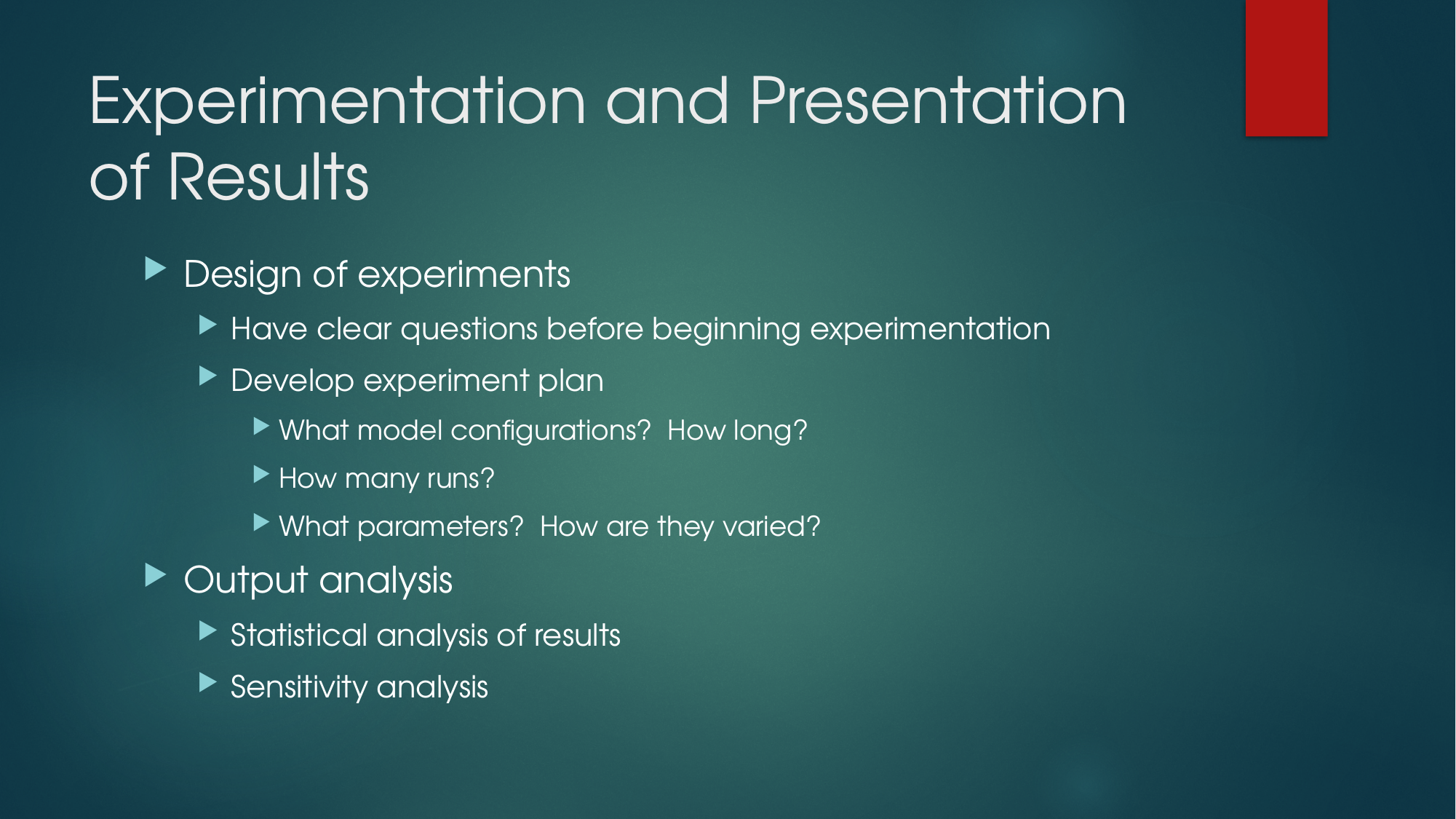

# Experimentation and Presentation of Results
Design of experiments
Have clear questions before beginning experimentation
Develop experiment plan
What model configurations?  How long?
How many runs?
What parameters?  How are they varied?
Output analysis
Statistical analysis of results
Sensitivity analysis